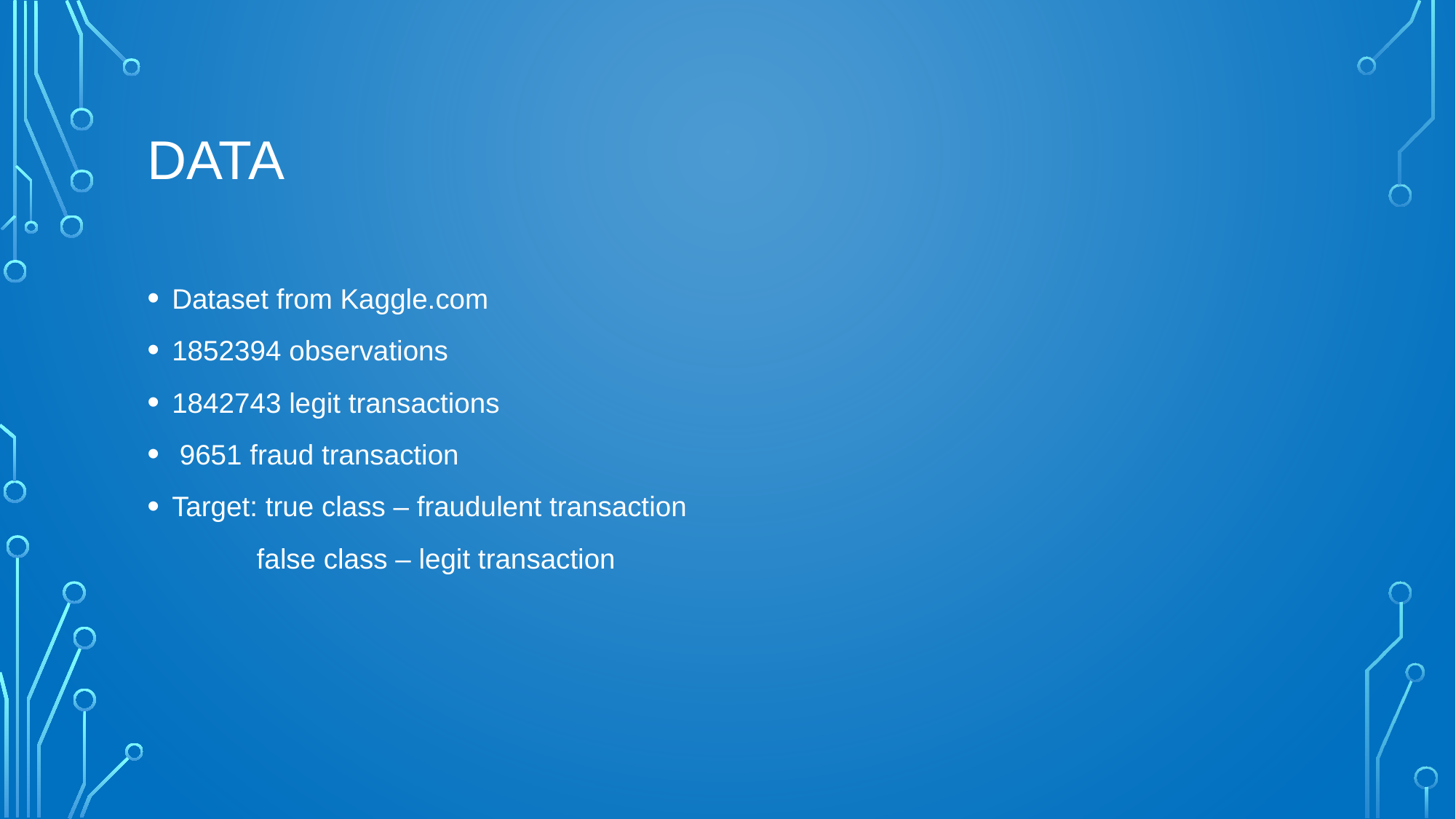

# data
Dataset from Kaggle.com
1852394 observations
1842743 legit transactions
 9651 fraud transaction
Target: true class – fraudulent transaction
              false class – legit transaction